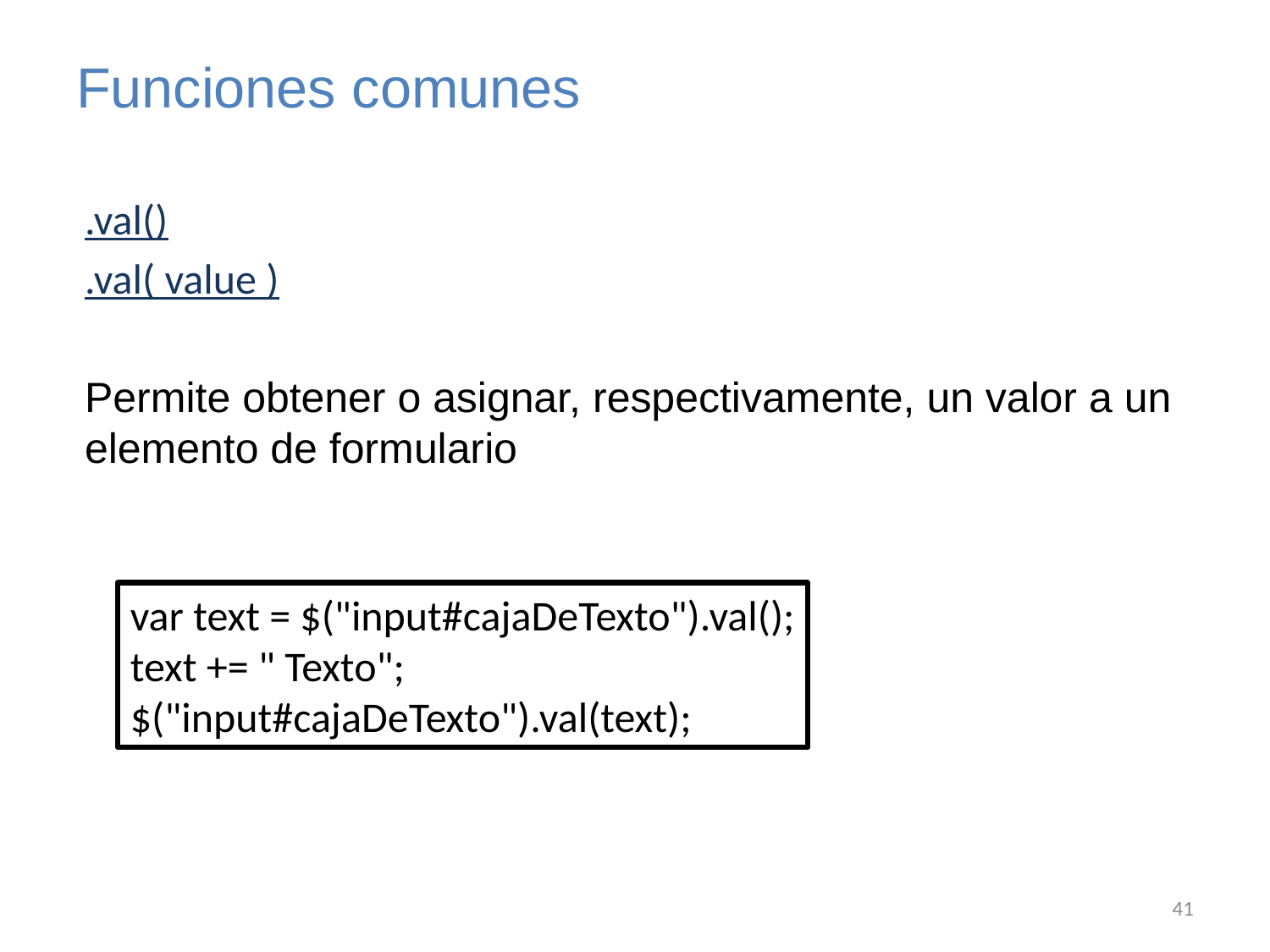

# Funciones comunes
.val()
.val( value )

Permite obtener o asignar, respectivamente, un valor a un elemento de formulario

var text = $("input#cajaDeTexto").val();
text += " Texto";
$("input#cajaDeTexto").val(text);
41